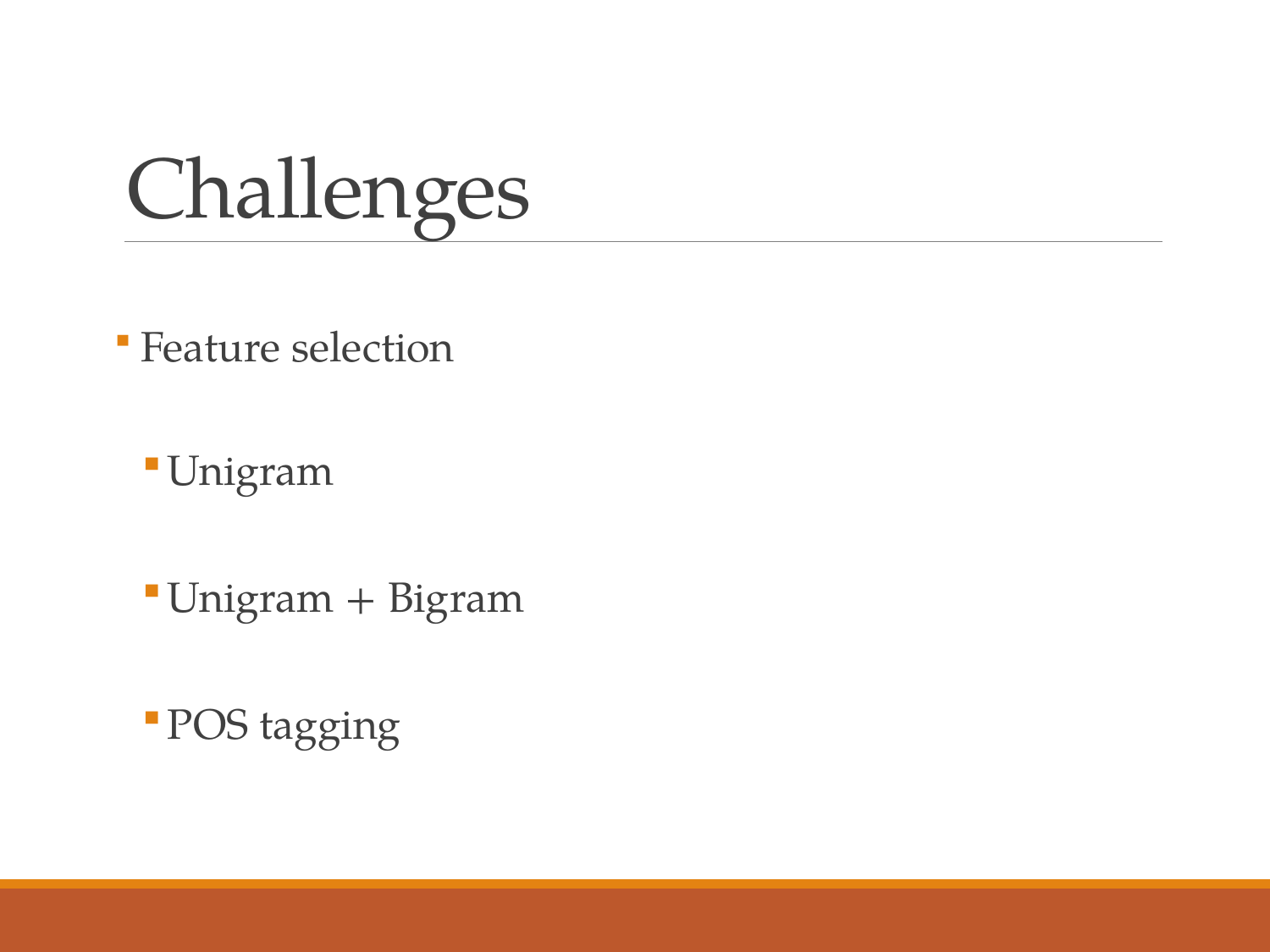

# Challenges

 Feature selection

Unigram

Unigram + Bigram

POS tagging